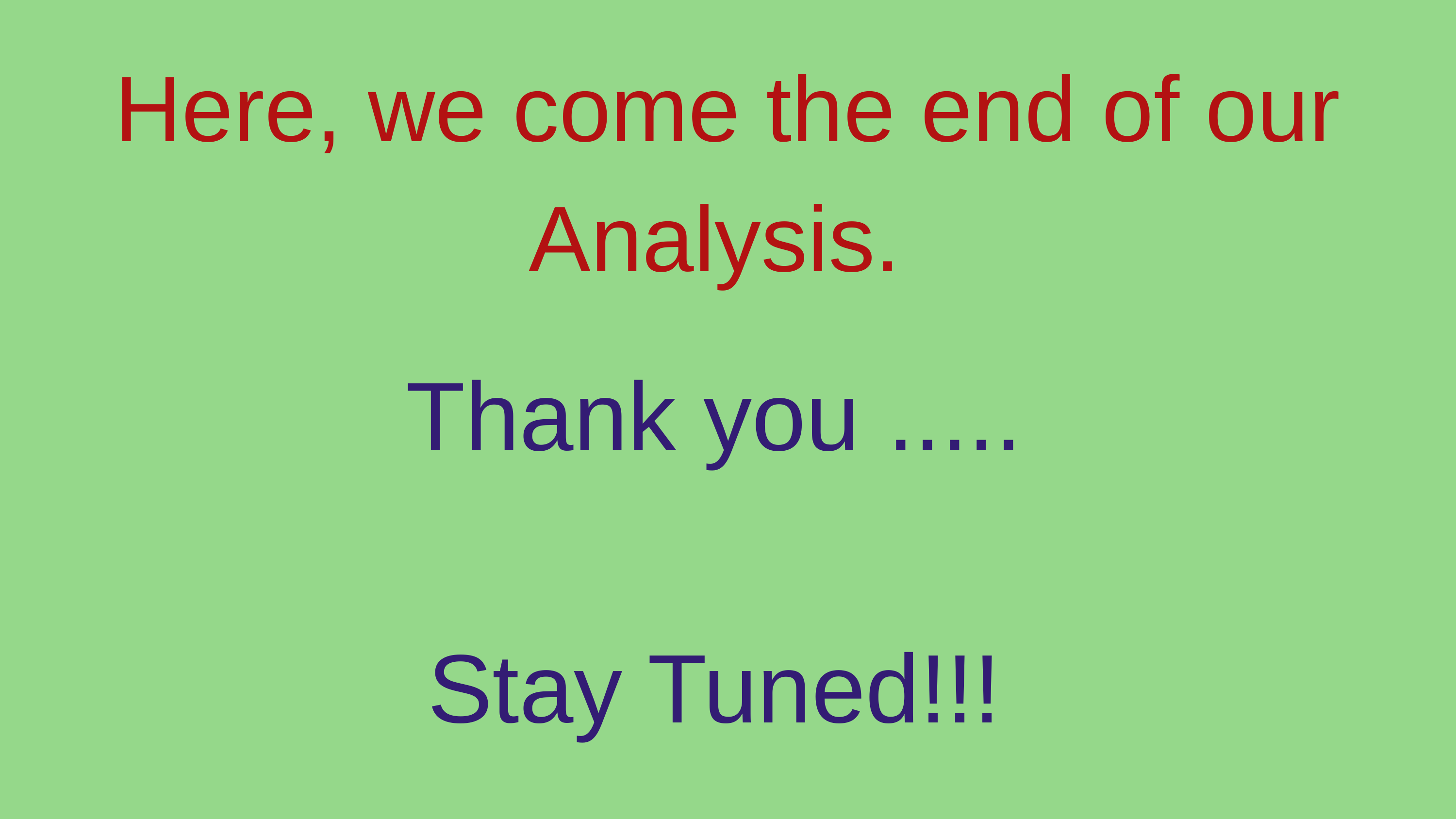

Here, we come the end of our Analysis.
Thank you .....

Stay Tuned!!!